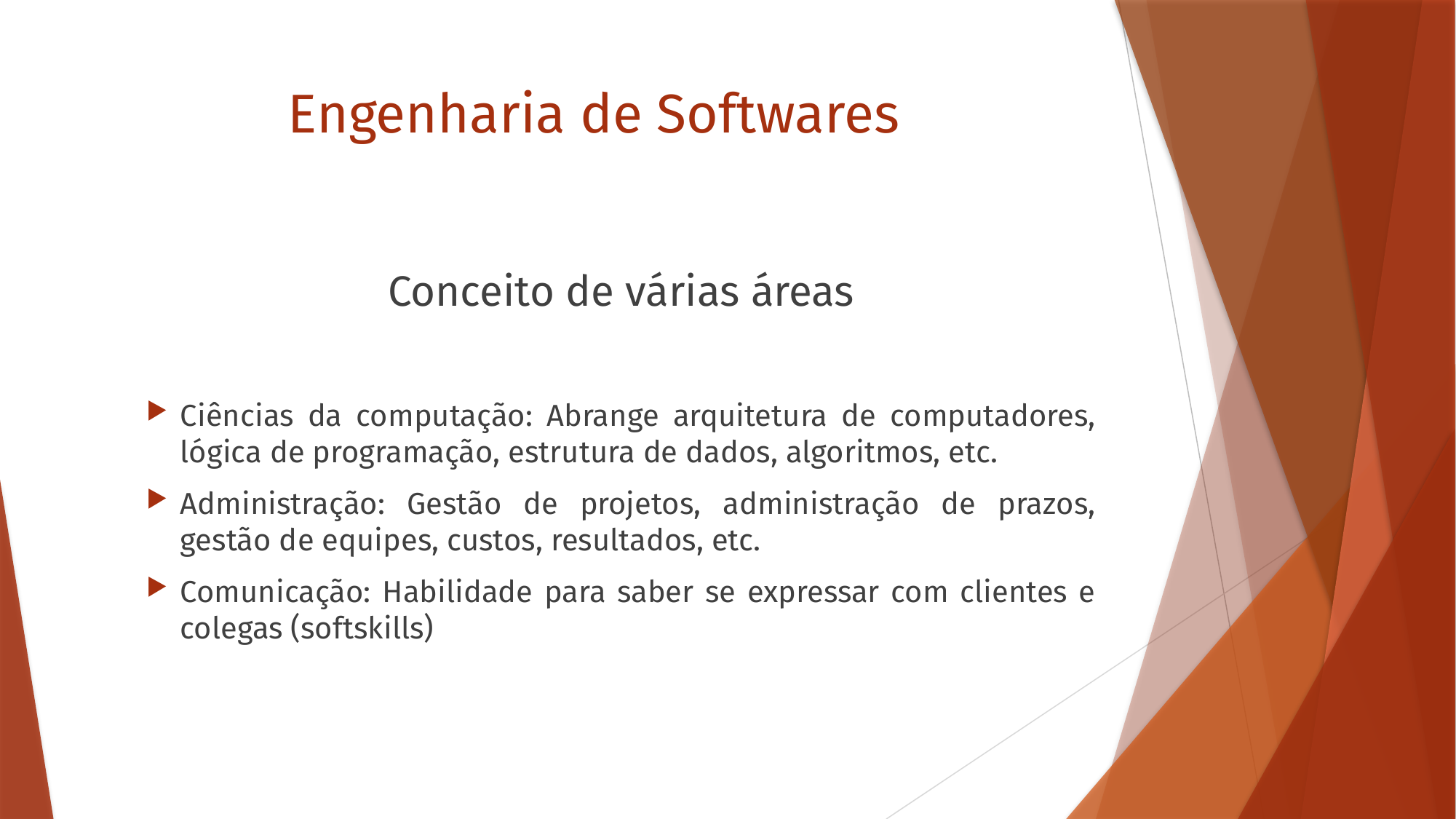

# Engenharia de Softwares
Conceito de várias áreas

Ciências da computação: Abrange arquitetura de computadores, lógica de programação, estrutura de dados, algoritmos, etc.
Administração: Gestão de projetos, administração de prazos, gestão de equipes, custos, resultados, etc.
Comunicação: Habilidade para saber se expressar com clientes e colegas (softskills)